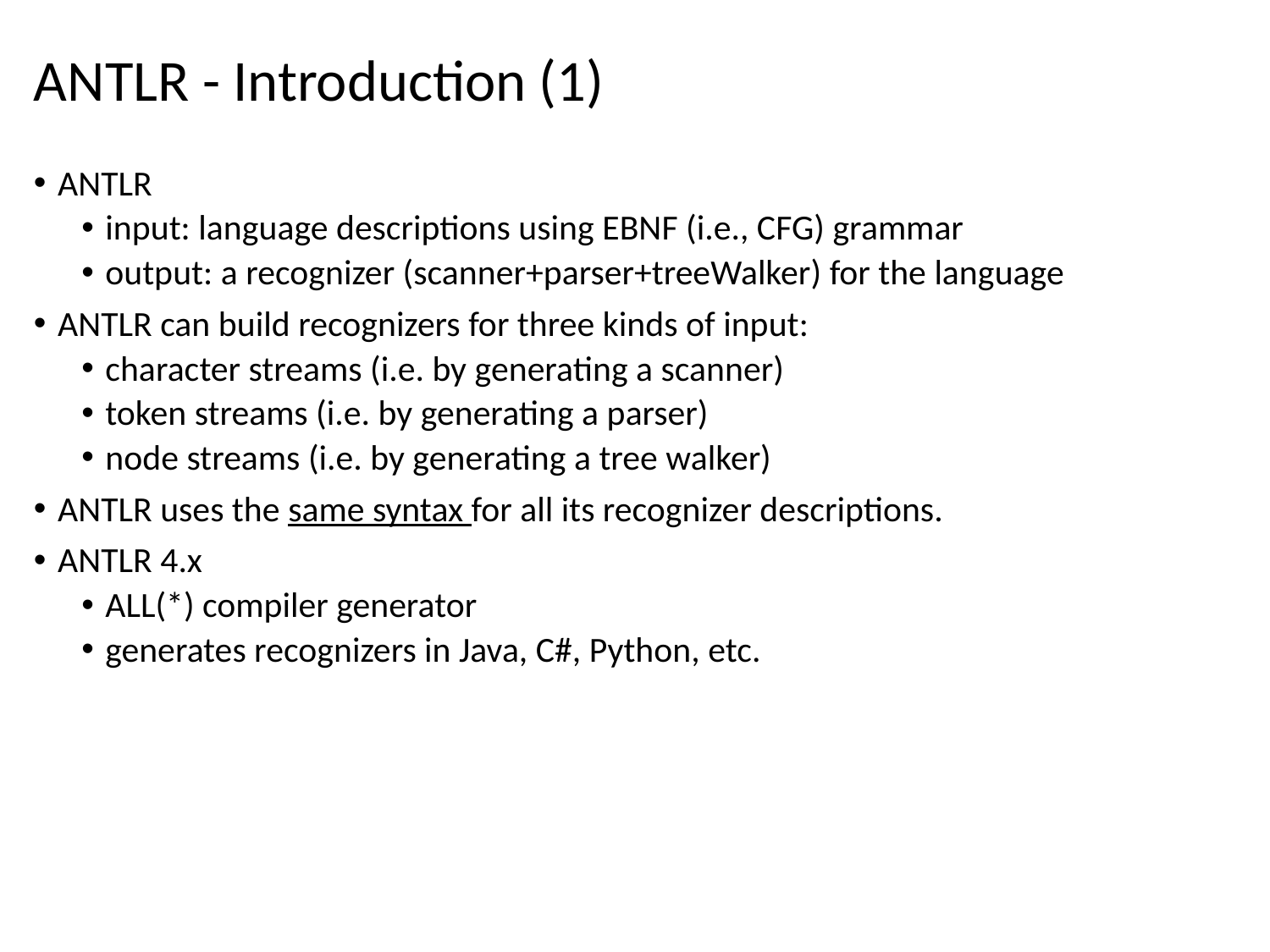

# ANTLR - Introduction (1)
ANTLR
input: language descriptions using EBNF (i.e., CFG) grammar
output: a recognizer (scanner+parser+treeWalker) for the language
ANTLR can build recognizers for three kinds of input:
character streams (i.e. by generating a scanner)
token streams (i.e. by generating a parser)
node streams (i.e. by generating a tree walker)
ANTLR uses the same syntax for all its recognizer descriptions.
ANTLR 4.x
ALL(*) compiler generator
generates recognizers in Java, C#, Python, etc.